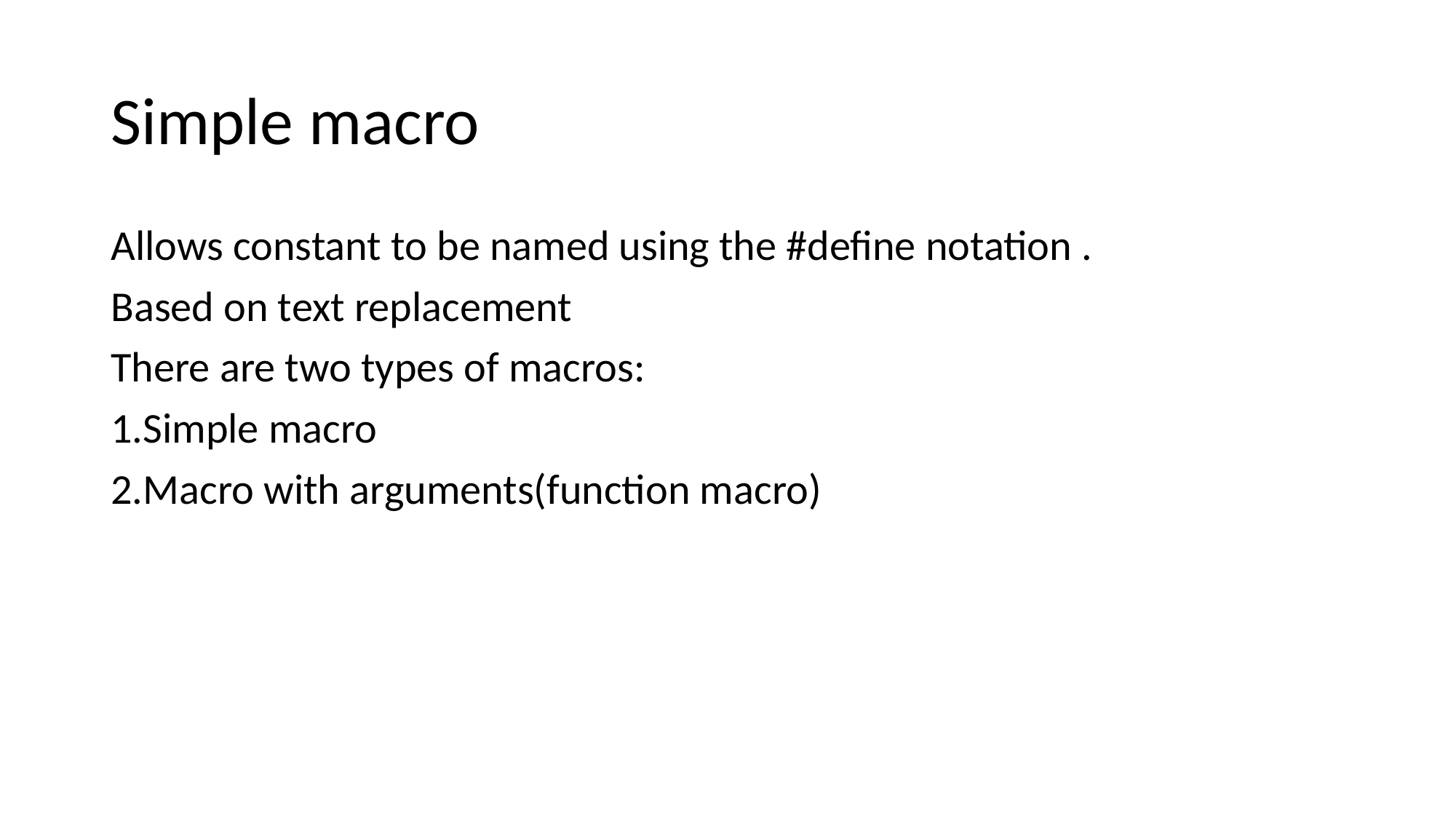

# Simple macro
Allows constant to be named using the #define notation .
Based on text replacement
There are two types of macros:
1.Simple macro
2.Macro with arguments(function macro)